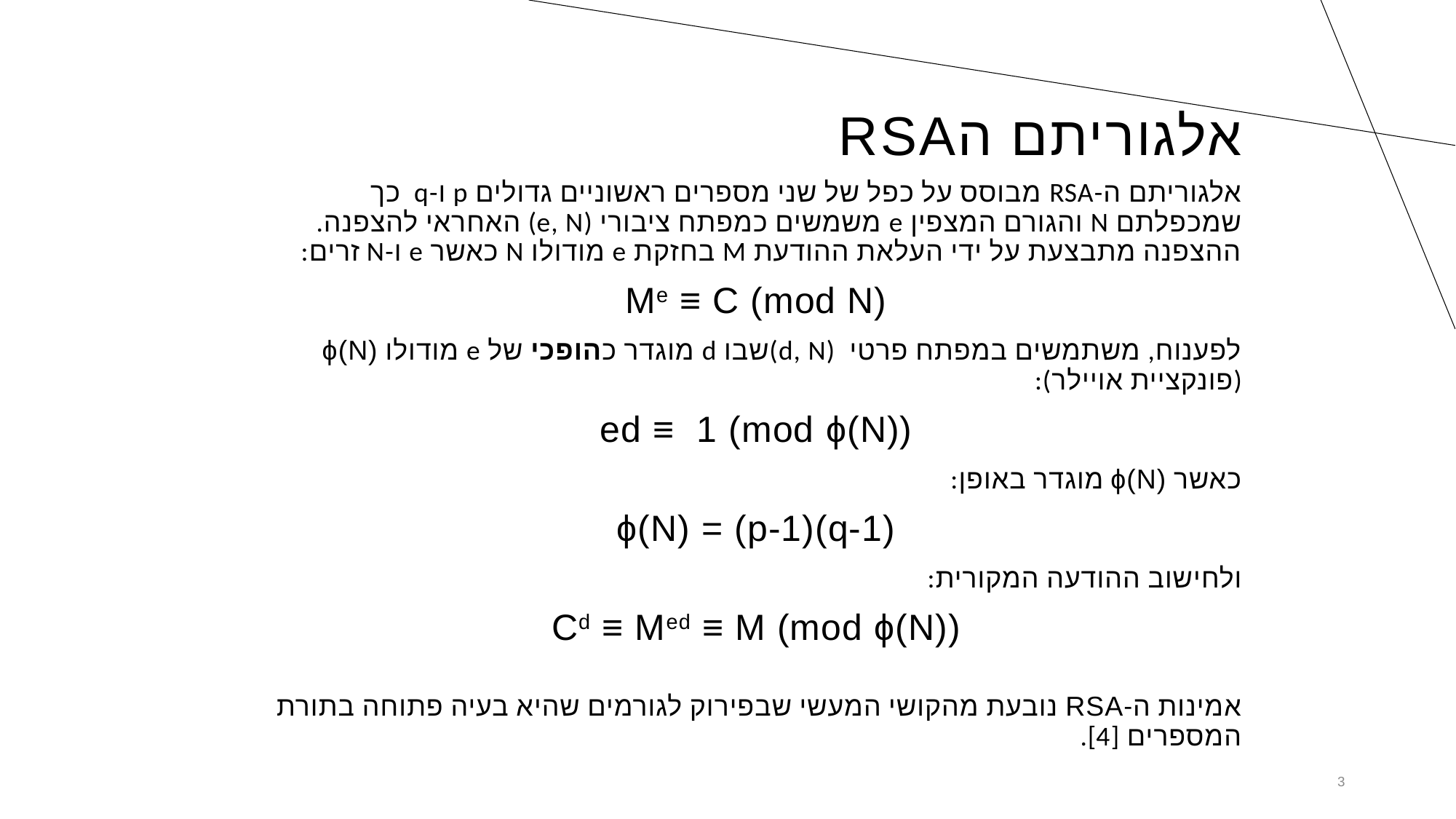

# RSAאלגוריתם ה
אלגוריתם ה-RSA מבוסס על כפל של שני מספרים ראשוניים גדולים p ו-q  כך שמכפלתם N והגורם המצפין e משמשים כמפתח ציבורי (e, N) האחראי להצפנה. ההצפנה מתבצעת על ידי העלאת ההודעת M בחזקת e מודולו N כאשר e ו-N זרים:
Me ≡ C (mod N)
לפענוח, משתמשים במפתח פרטי  (d, N)שבו d מוגדר כהופכי של e מודולו ϕ(N) (פונקציית אויילר):
ed ≡  1 (mod ϕ(N))
כאשר ϕ(N) מוגדר באופן:
ϕ(N) = (p-1)(q-1)
ולחישוב ההודעה המקורית:
Cd ≡ Med ≡ M (mod ϕ(N))
אמינות ה-RSA נובעת מהקושי המעשי שבפירוק לגורמים שהיא בעיה פתוחה בתורת המספרים [4].
3